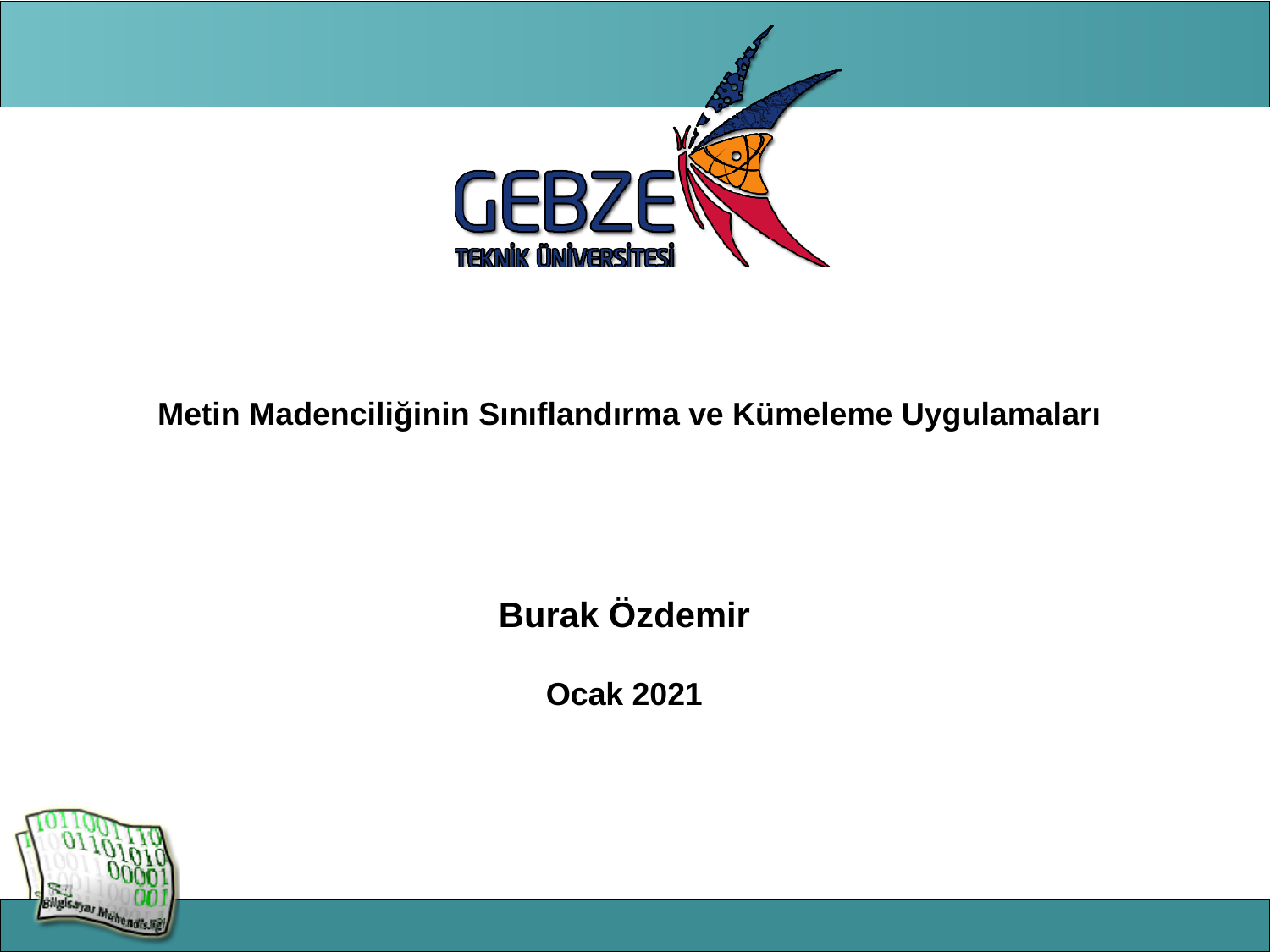

Metin Madenciliğinin Sınıflandırma ve Kümeleme Uygulamaları

Burak Özdemir

Ocak 2021